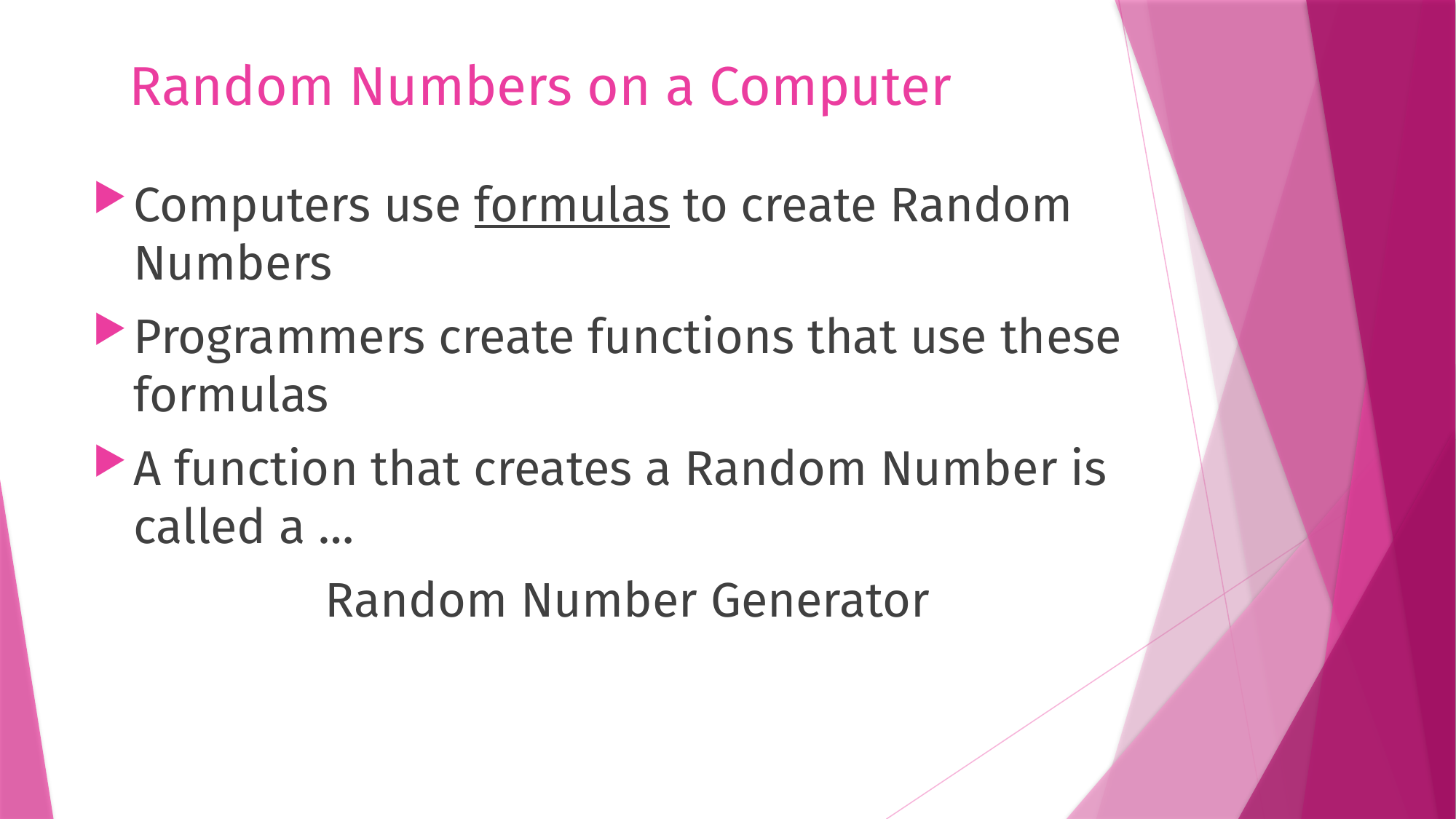

# Random Numbers on a Computer
Computers use formulas to create Random Numbers
Programmers create functions that use these formulas
A function that creates a Random Number is called a …
Random Number Generator